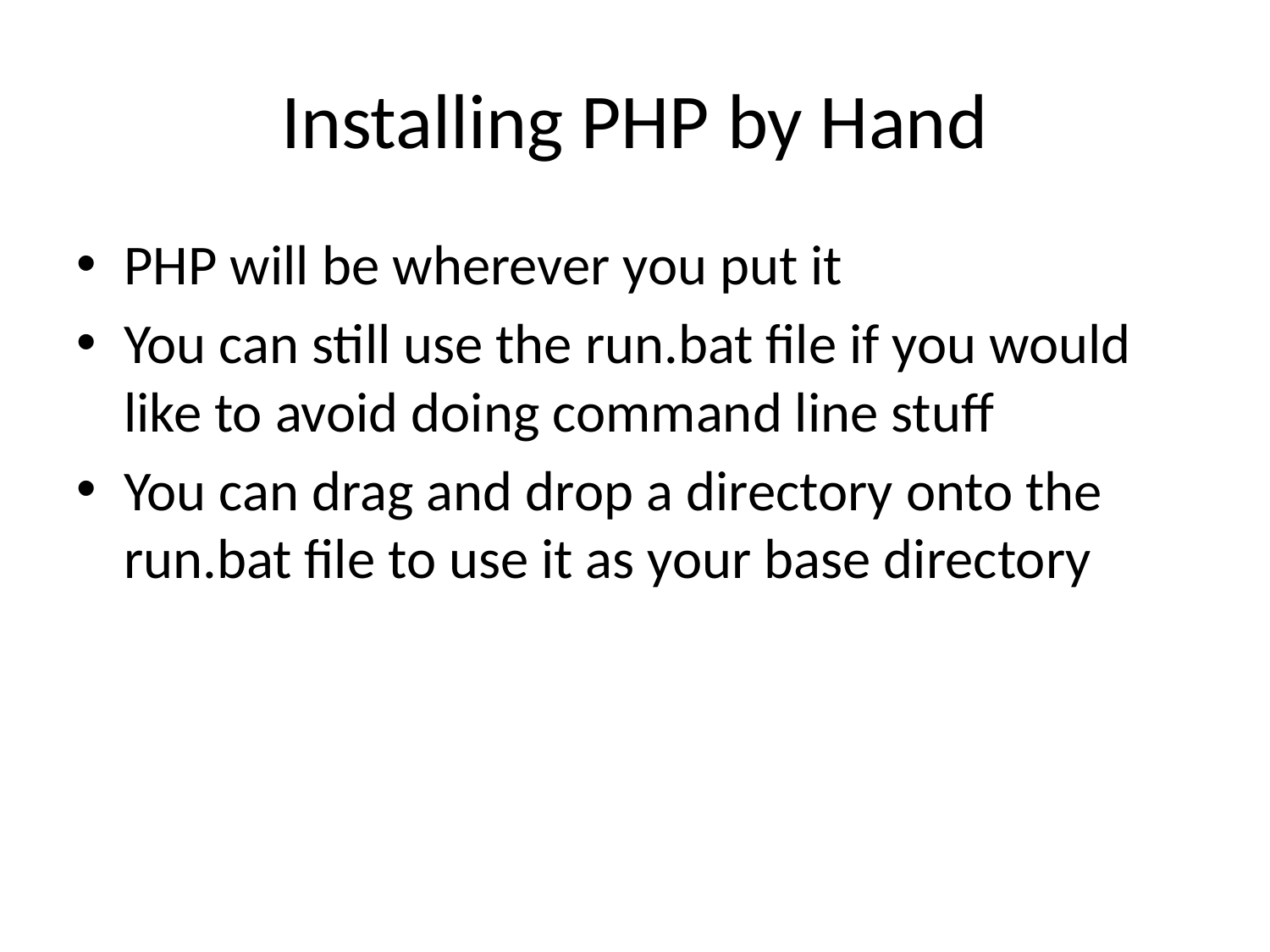

# Installing PHP by Hand
PHP will be wherever you put it
You can still use the run.bat file if you would like to avoid doing command line stuff
You can drag and drop a directory onto the run.bat file to use it as your base directory